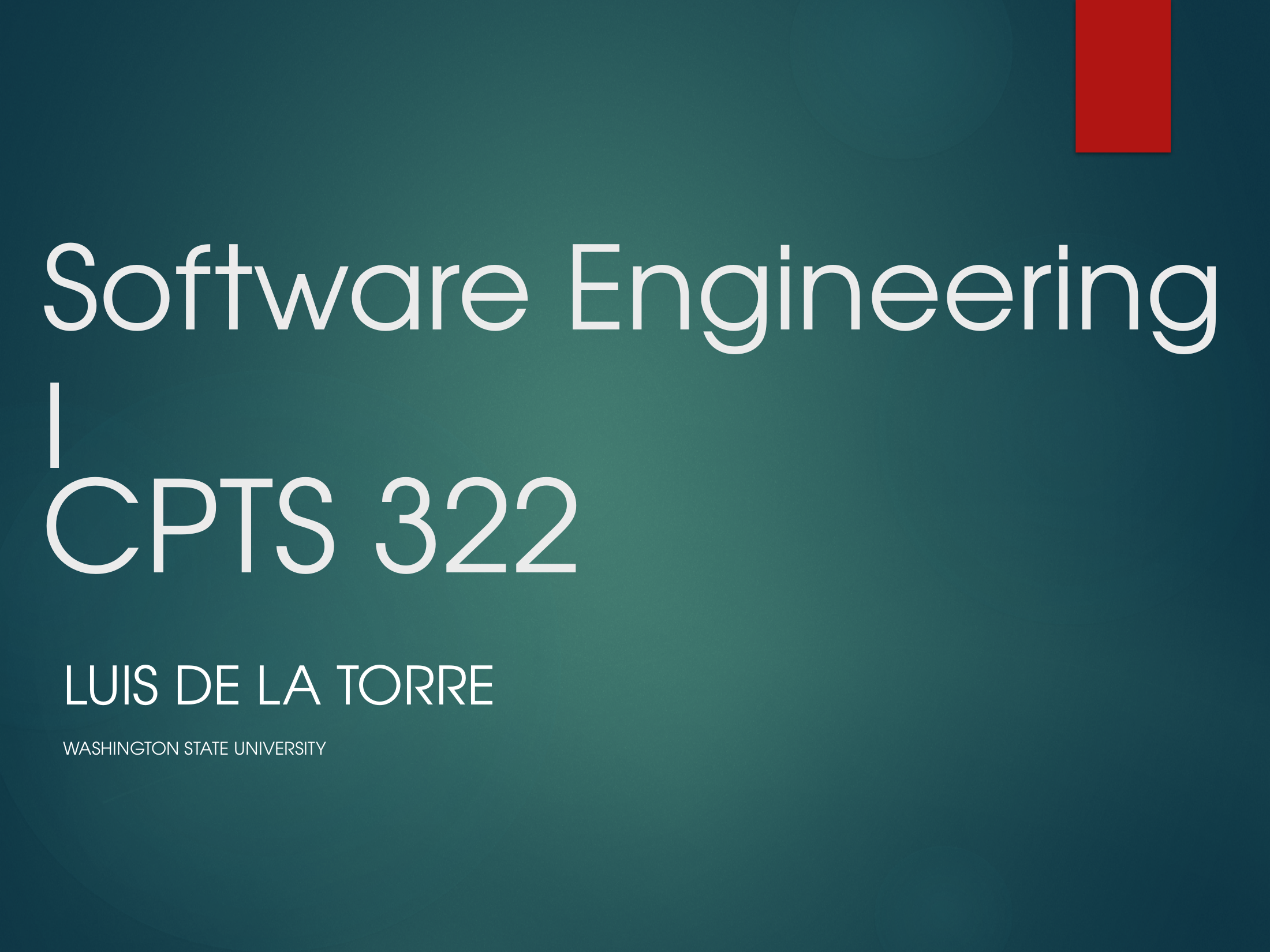

# Software Engineering I
CPTS 322
LUIS DE LA TORRE
WASHINGTON STATE UNIVERSITY